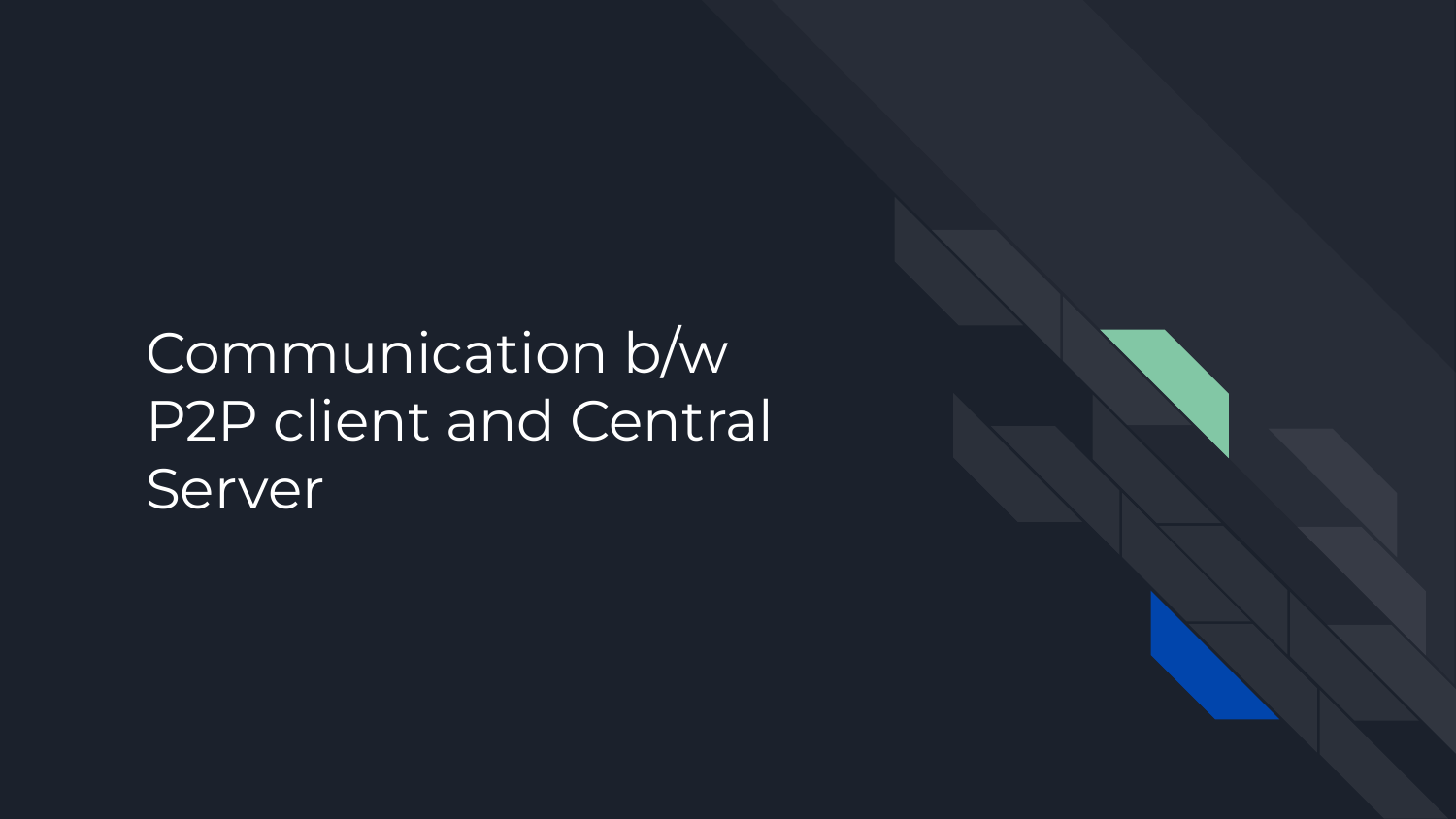

# Communication b/w P2P client and Central Server